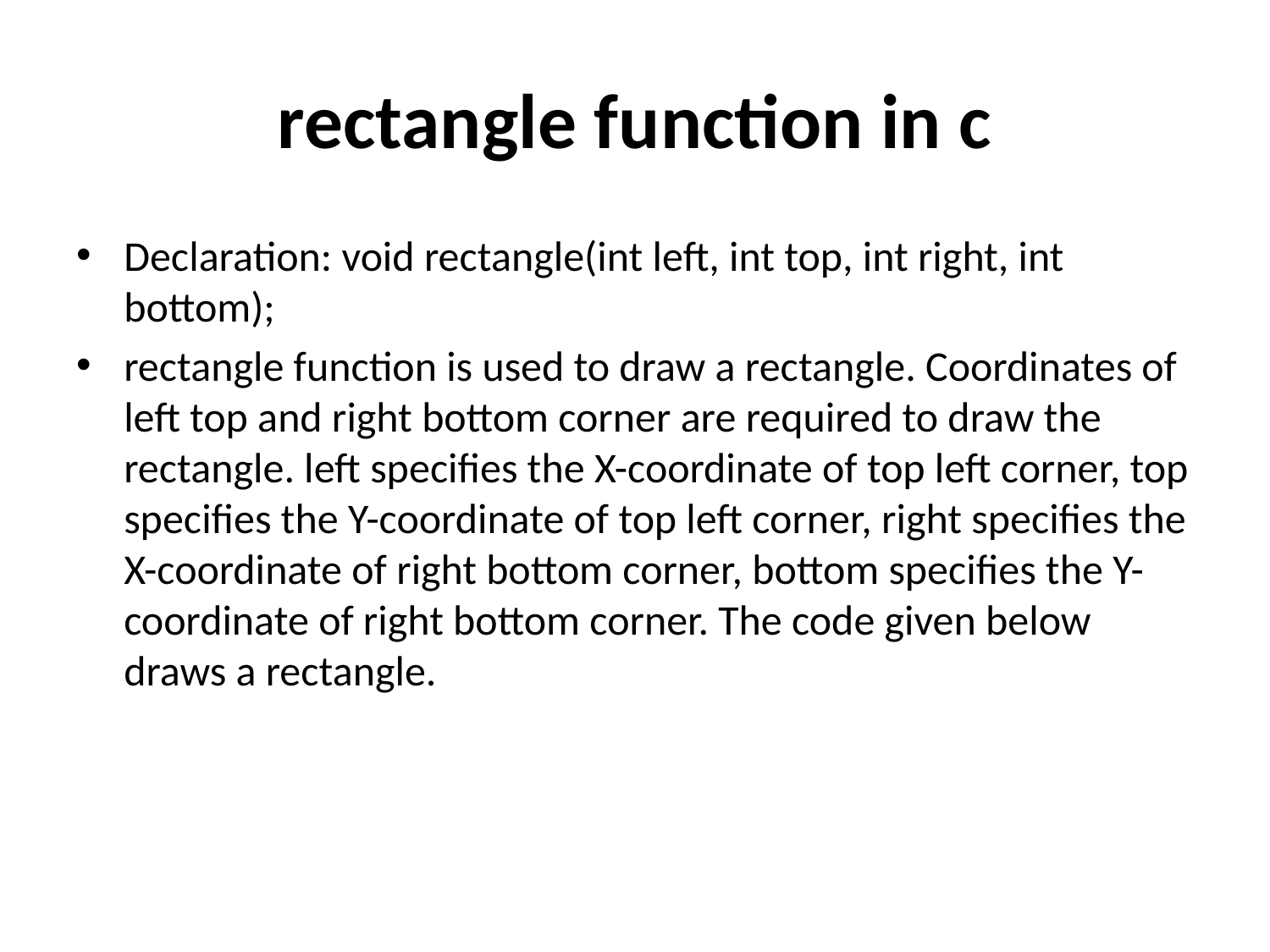

# rectangle function in c
Declaration: void rectangle(int left, int top, int right, int bottom);
rectangle function is used to draw a rectangle. Coordinates of left top and right bottom corner are required to draw the rectangle. left specifies the X-coordinate of top left corner, top specifies the Y-coordinate of top left corner, right specifies the X-coordinate of right bottom corner, bottom specifies the Y-coordinate of right bottom corner. The code given below draws a rectangle.